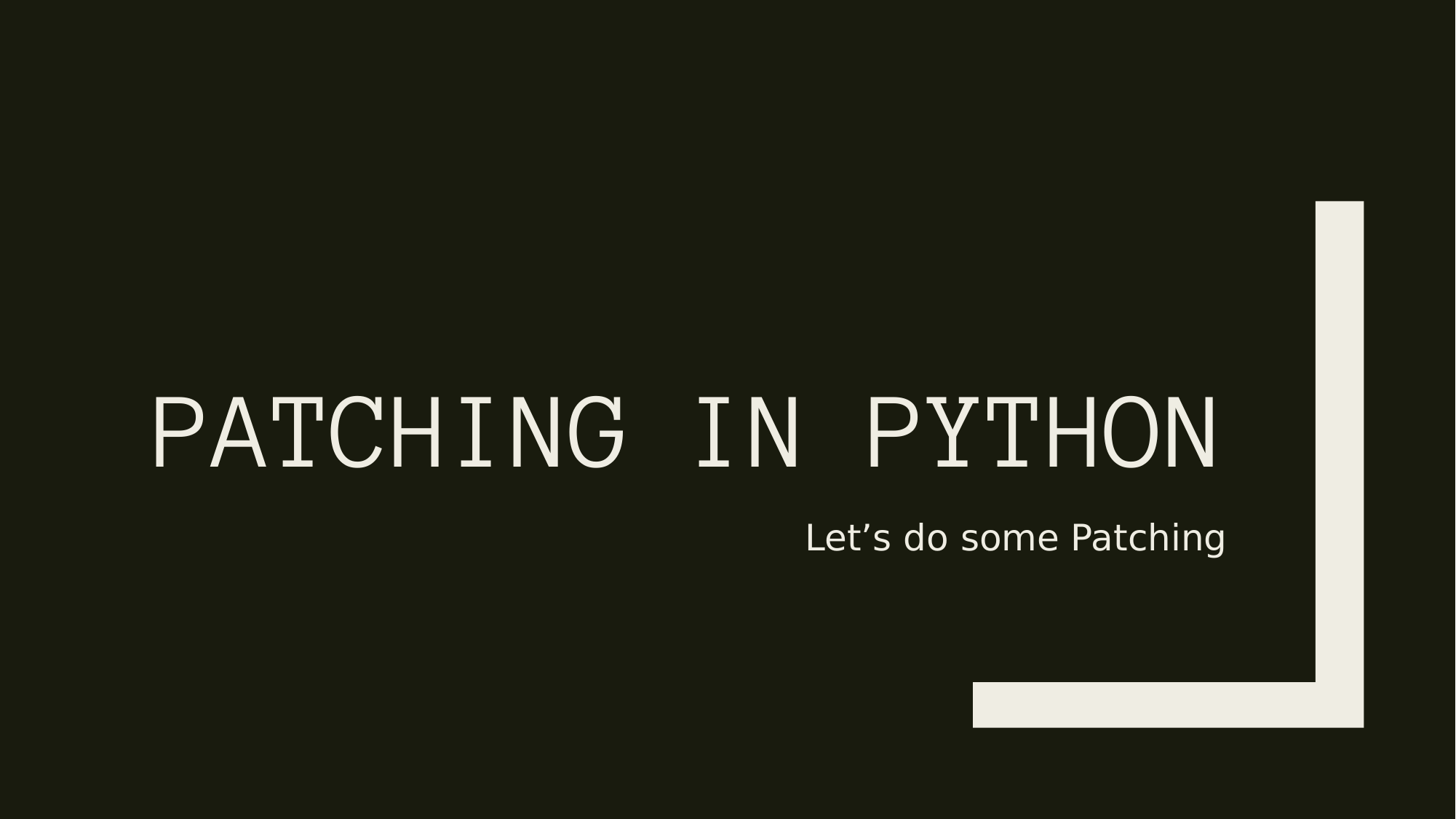

# Patching in Python
Let’s do some Patching